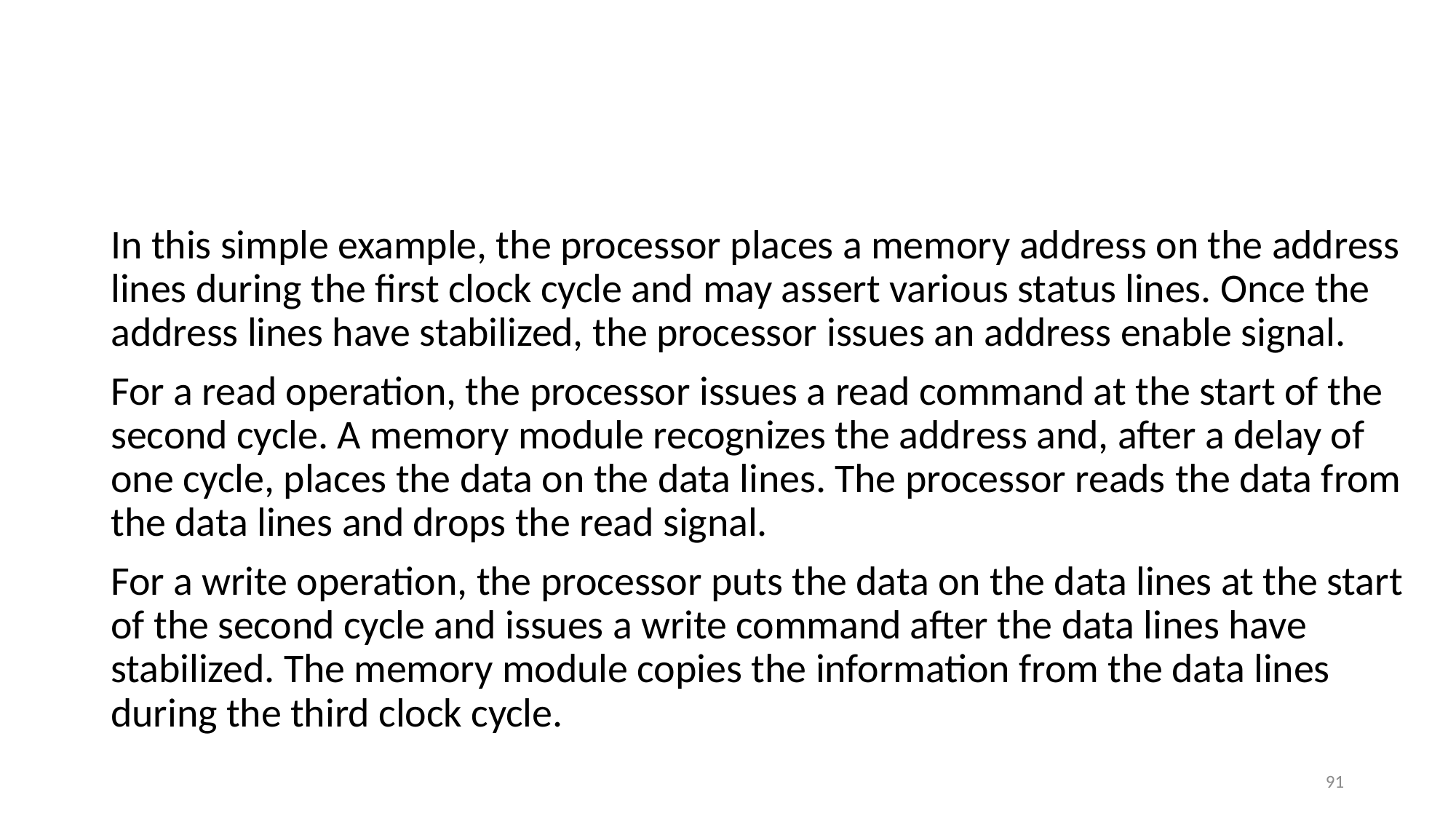

#
In this simple example, the processor places a memory address on the address lines during the first clock cycle and may assert various status lines. Once the address lines have stabilized, the processor issues an address enable signal.
For a read operation, the processor issues a read command at the start of the second cycle. A memory module recognizes the address and, after a delay of one cycle, places the data on the data lines. The processor reads the data from the data lines and drops the read signal.
For a write operation, the processor puts the data on the data lines at the start of the second cycle and issues a write command after the data lines have stabilized. The memory module copies the information from the data lines during the third clock cycle.
91